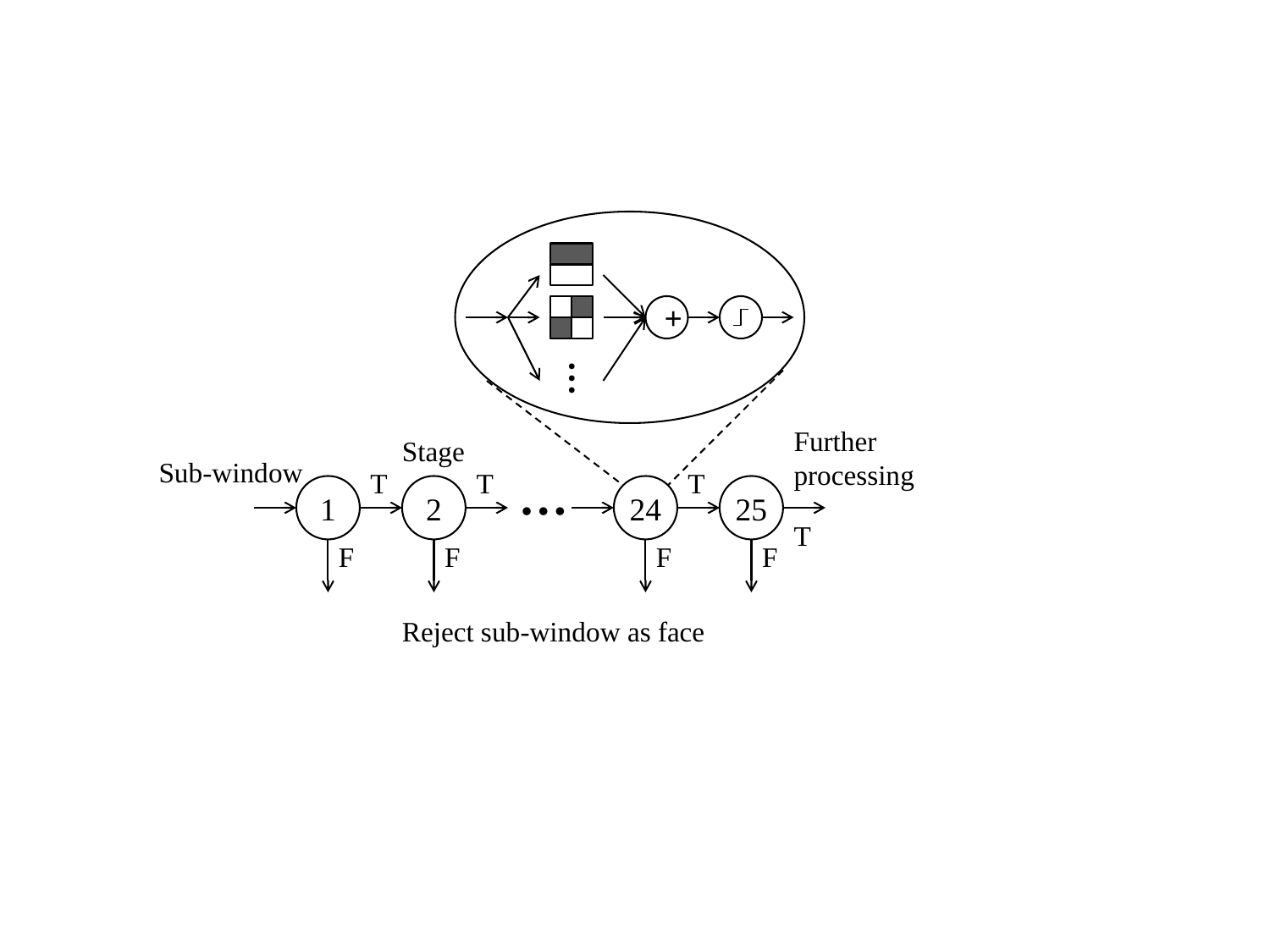

+

…
Further processing
Stage
Sub-window
T
T
…
T
1
2
24
25
T
F
F
F
F
Reject sub-window as face